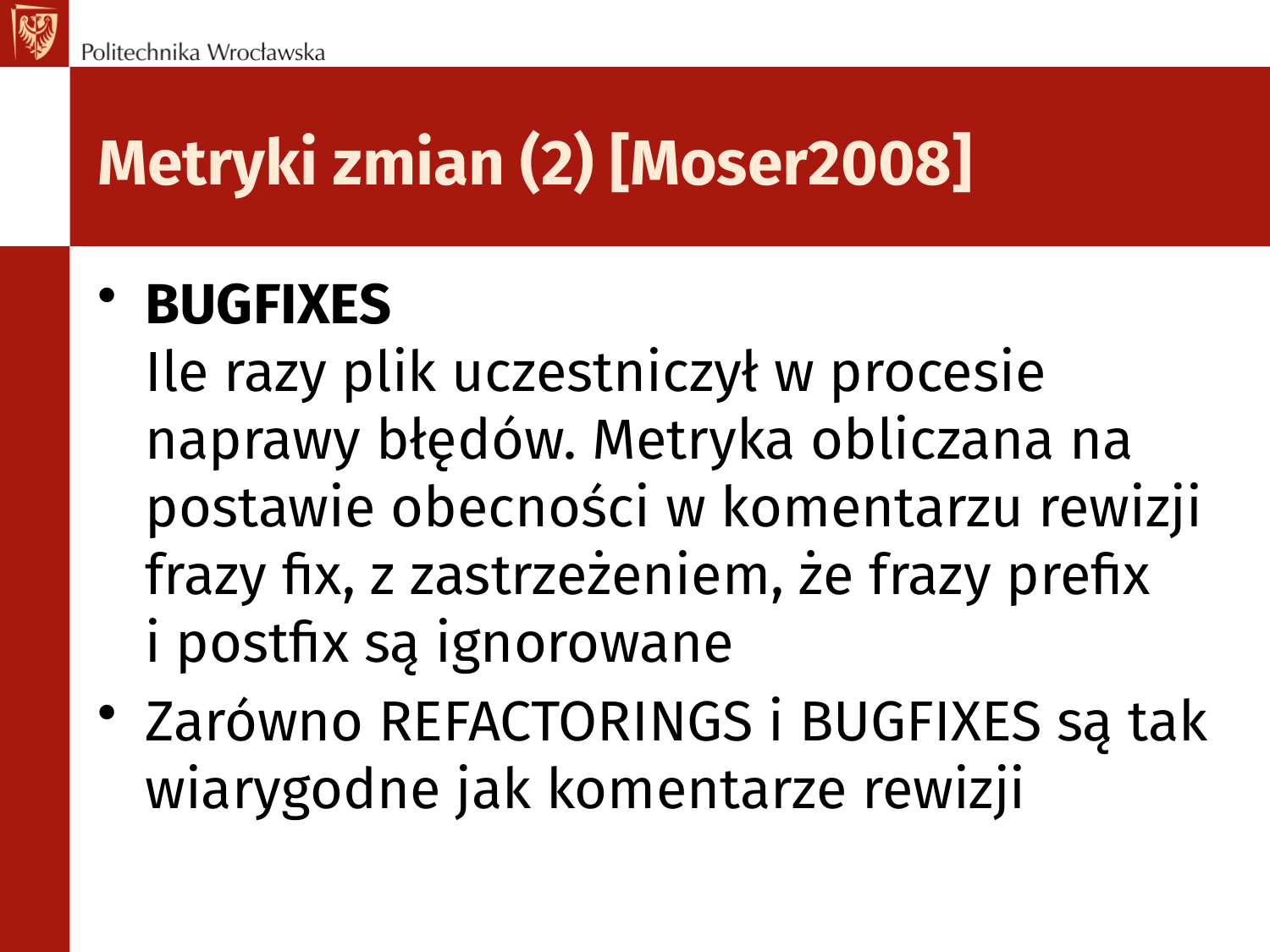

# Metryki zmian (2) [Moser2008]
BUGFIXES
Ile razy plik uczestniczył w procesie naprawy błędów. Metryka obliczana na postawie obecności w komentarzu rewizji frazy fix, z zastrzeżeniem, że frazy prefix
i postfix są ignorowane
Zarówno REFACTORINGS i BUGFIXES są tak wiarygodne jak komentarze rewizji